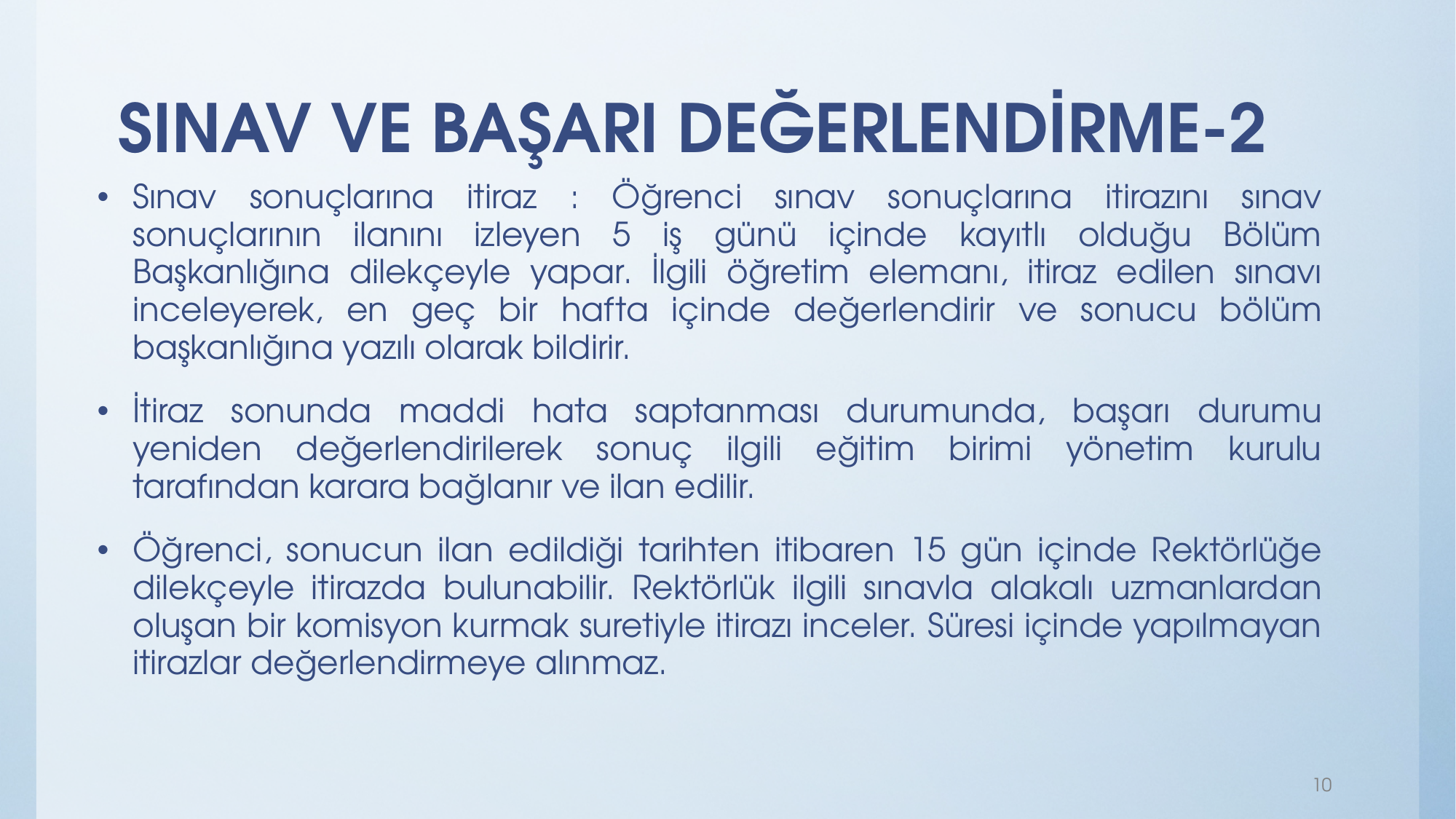

# SINAV VE BAŞARI DEĞERLENDİRME-2
Sınav sonuçlarına itiraz : Öğrenci sınav sonuçlarına itirazını sınav sonuçlarının ilanını izleyen 5 iş günü içinde kayıtlı olduğu Bölüm Başkanlığına dilekçeyle yapar. İlgili öğretim elemanı, itiraz edilen sınavı inceleyerek, en geç bir hafta içinde değerlendirir ve sonucu bölüm başkanlığına yazılı olarak bildirir.
İtiraz sonunda maddi hata saptanması durumunda, başarı durumu yeniden değerlendirilerek sonuç ilgili eğitim birimi yönetim kurulu tarafından karara bağlanır ve ilan edilir.
Öğrenci, sonucun ilan edildiği tarihten itibaren 15 gün içinde Rektörlüğe dilekçeyle itirazda bulunabilir. Rektörlük ilgili sınavla alakalı uzmanlardan oluşan bir komisyon kurmak suretiyle itirazı inceler. Süresi içinde yapılmayan itirazlar değerlendirmeye alınmaz.
10